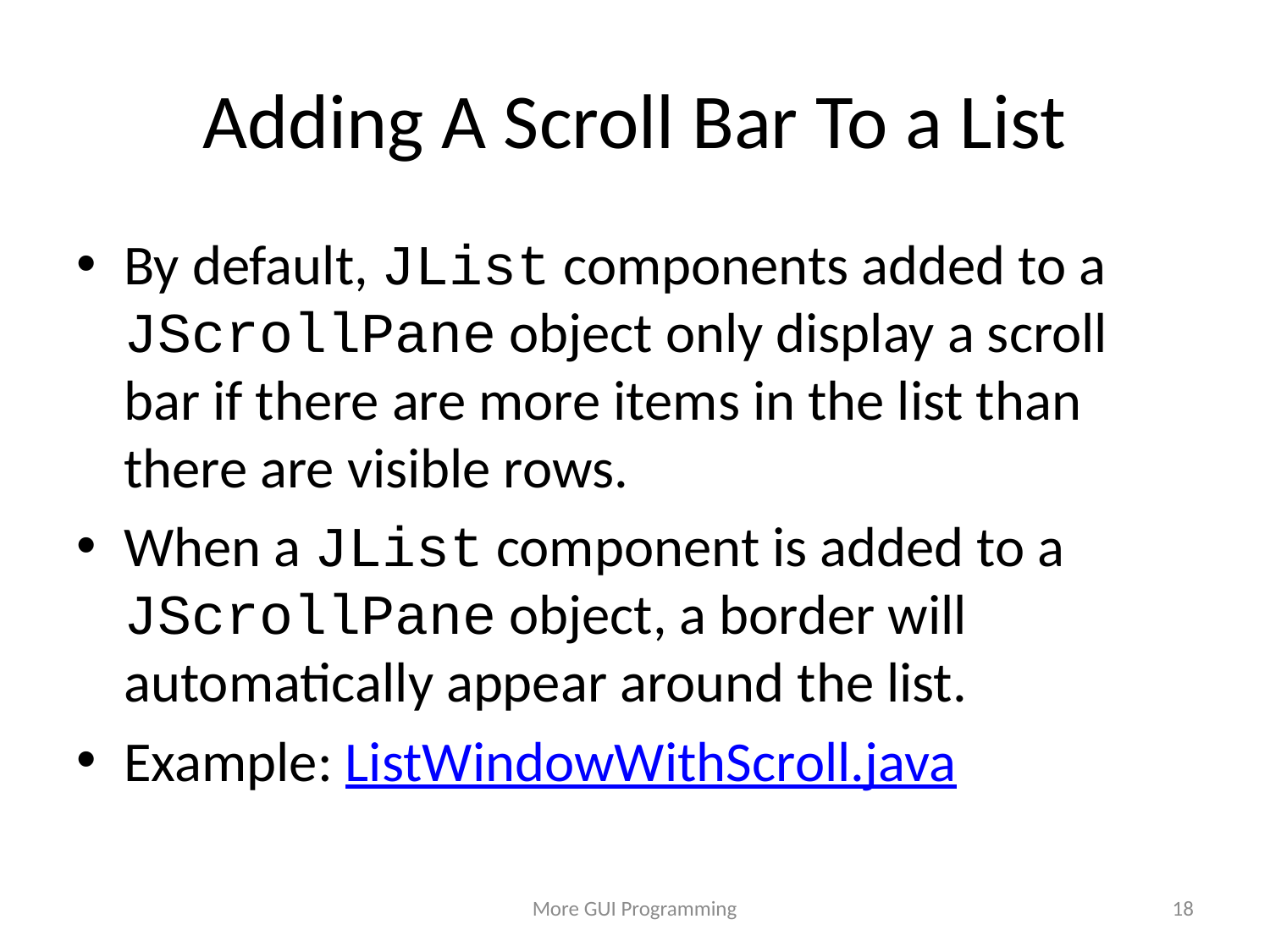

# Adding A Scroll Bar To a List
By default, JList components added to a JScrollPane object only display a scroll bar if there are more items in the list than there are visible rows.
When a JList component is added to a JScrollPane object, a border will automatically appear around the list.
Example: ListWindowWithScroll.java

More GUI Programming
18